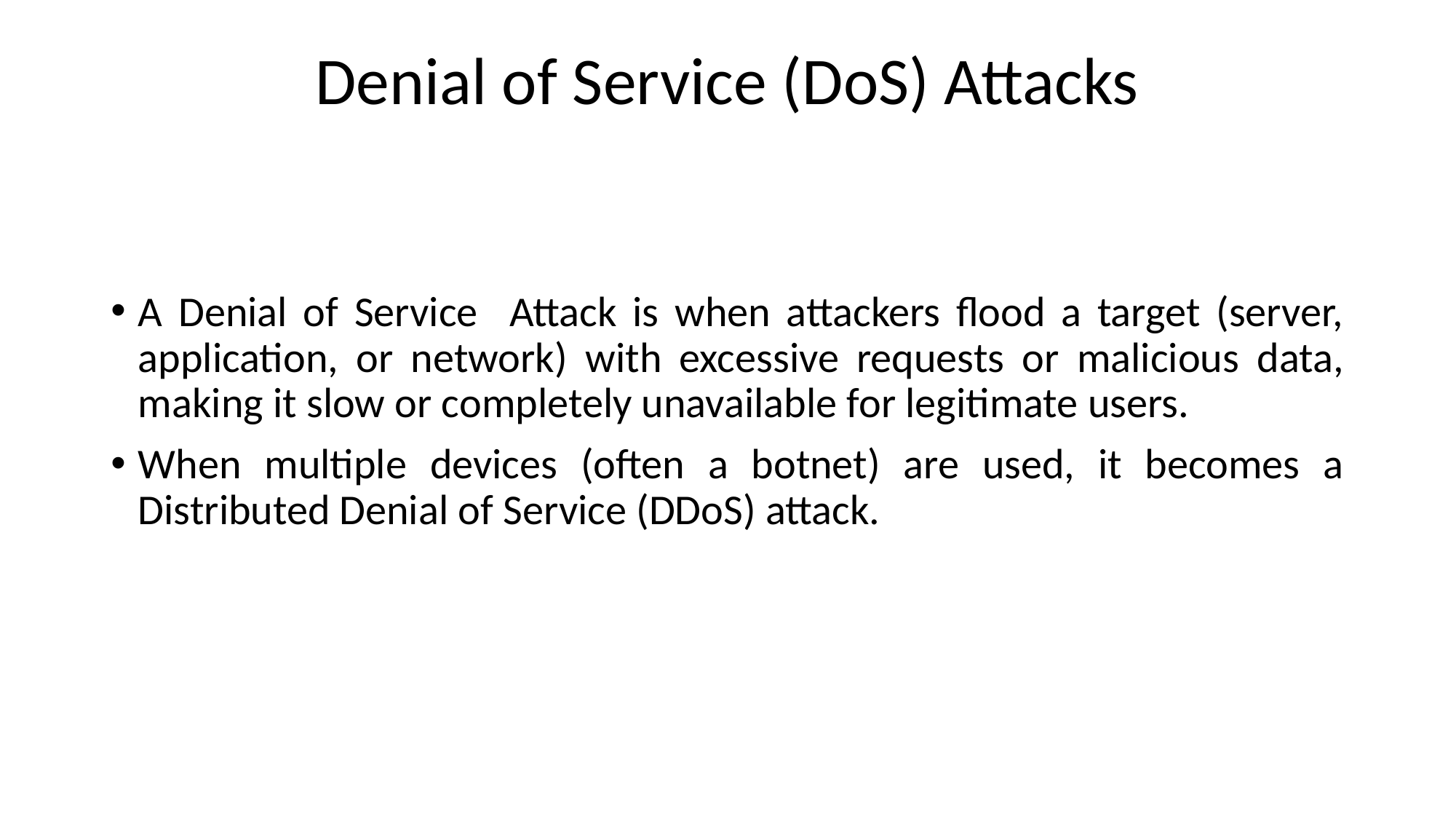

# Denial of Service (DoS) Attacks

A Denial of Service  Attack is when attackers flood a target (server, application, or network) with excessive requests or malicious data, making it slow or completely unavailable for legitimate users.
When multiple devices (often a botnet) are used, it becomes a Distributed Denial of Service (DDoS) attack.